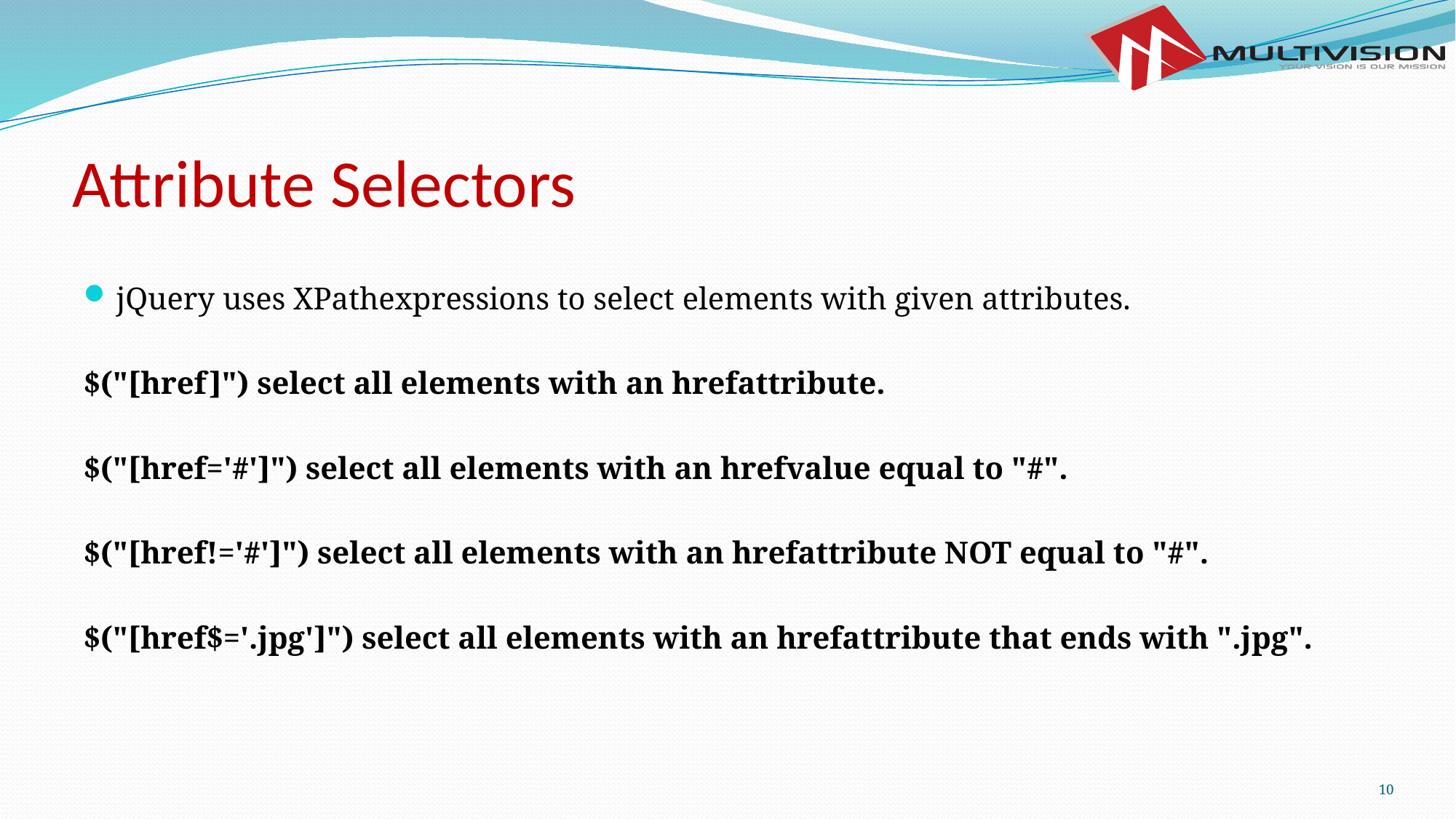

# Attribute Selectors

jQuery uses XPathexpressions to select elements with given attributes.

$("[href]") select all elements with an hrefattribute.

$("[href='#']") select all elements with an hrefvalue equal to "#".

$("[href!='#']") select all elements with an hrefattribute NOT equal to "#".

$("[href$='.jpg']") select all elements with an hrefattribute that ends with ".jpg".